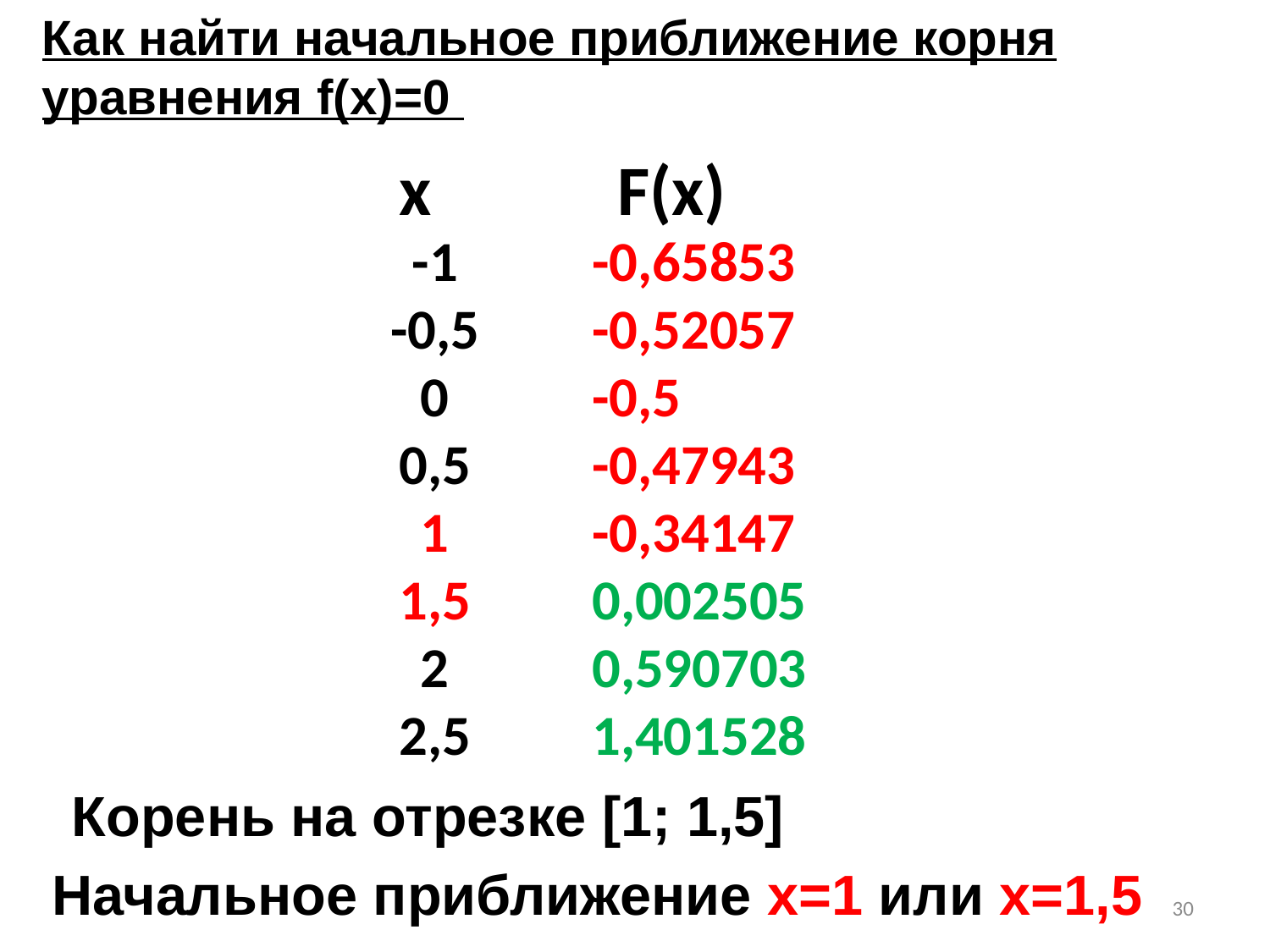

Как найти начальное приближение корня уравнения f(x)=0
x
F(x)
| -1 | -0,65853 |
| --- | --- |
| -0,5 | -0,52057 |
| 0 | -0,5 |
| 0,5 | -0,47943 |
| 1 | -0,34147 |
| 1,5 | 0,002505 |
| 2 | 0,590703 |
| 2,5 | 1,401528 |
Корень на отрезке [1; 1,5]
Начальное приближение x=1 или x=1,5
30